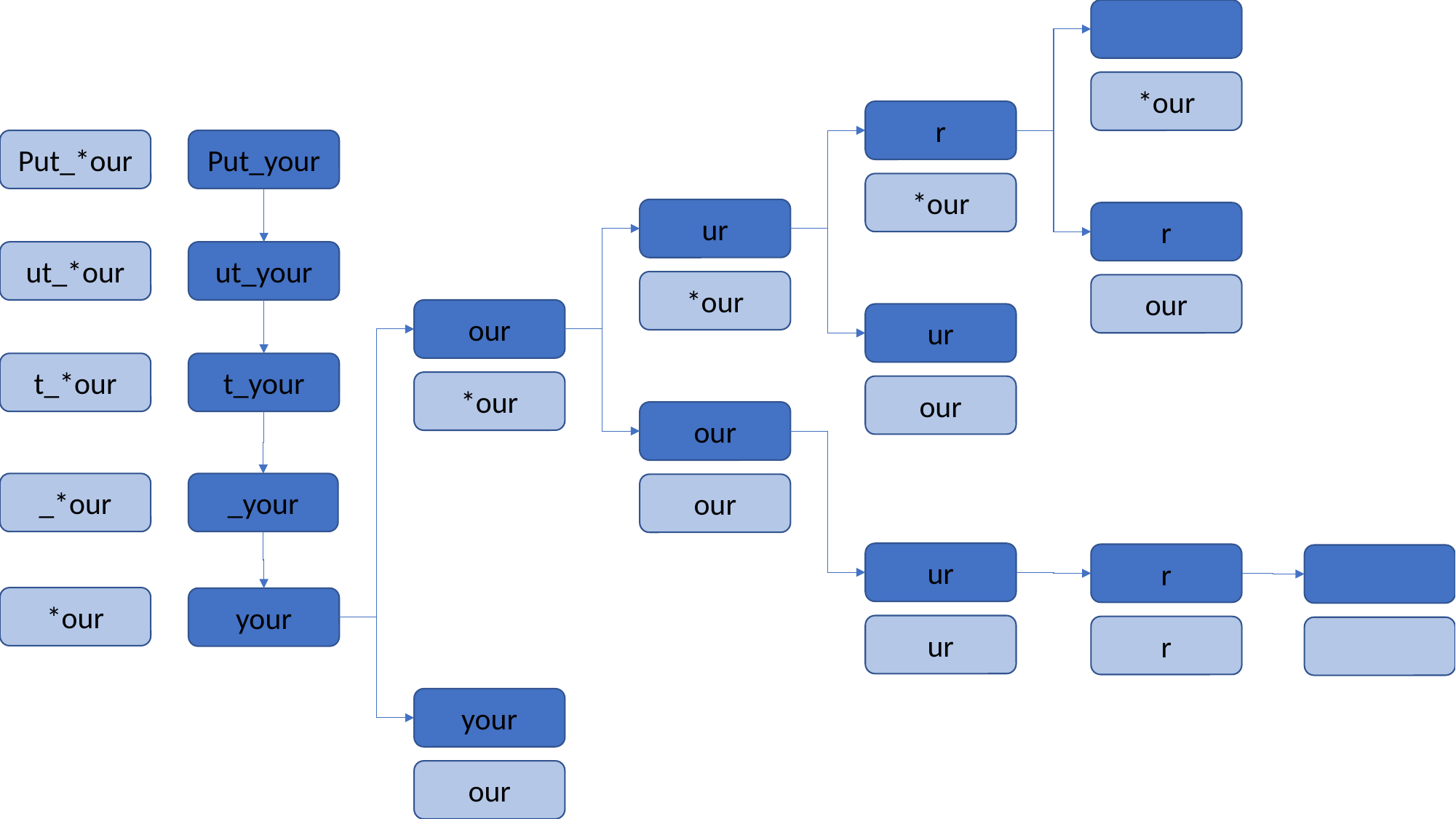

*our
r
Put_*our
Put_your
*our
ur
r
ut_*our
ut_your
*our
our
our
ur
t_*our
t_your
*our
our
our
_*our
_your
our
ur
r

*our
your
ur
r

your
our